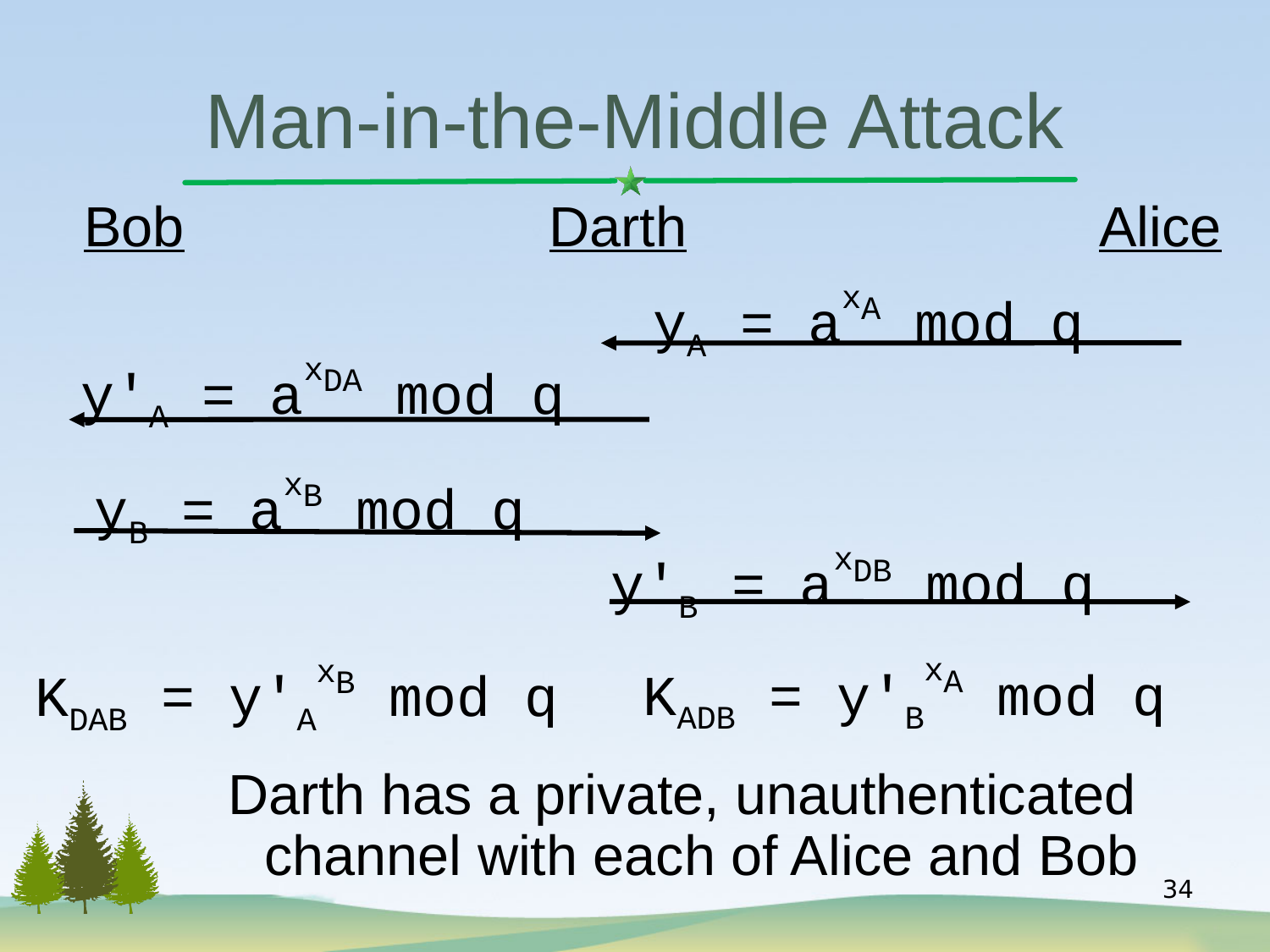

Man-in-the-Middle Attack
Bob
Darth
Alice
yA = axA mod q

y'A = axDA mod q

yB = axB mod q

y'B = axDB mod q

KADB = y'BxA mod q

KDAB = y'AxB mod q

Darth has a private, unauthenticated channel with each of Alice and Bob
34